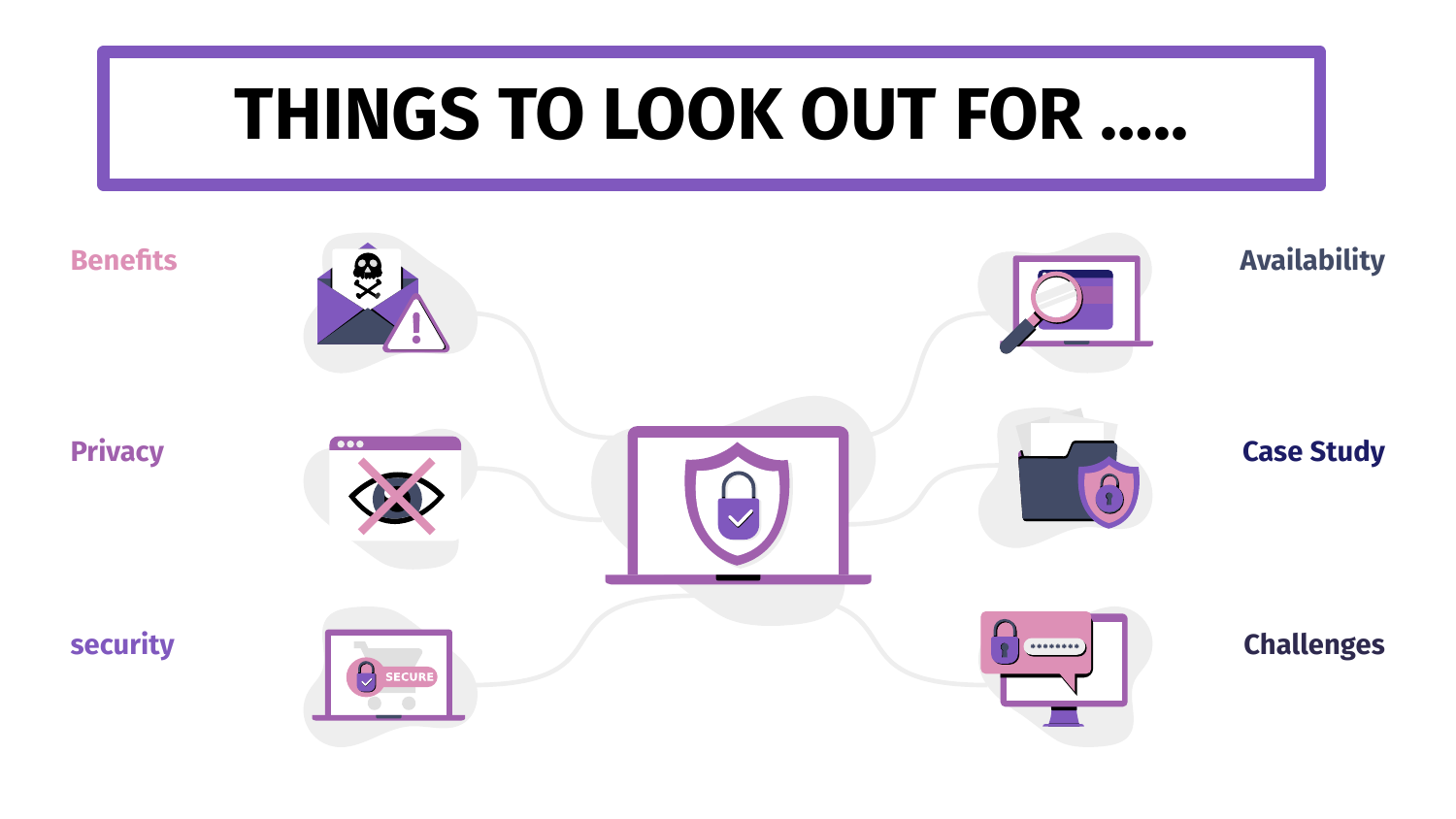

THINGS TO LOOK OUT FOR …..

Benefits

Availability

Privacy

Case Study

Challenges

security